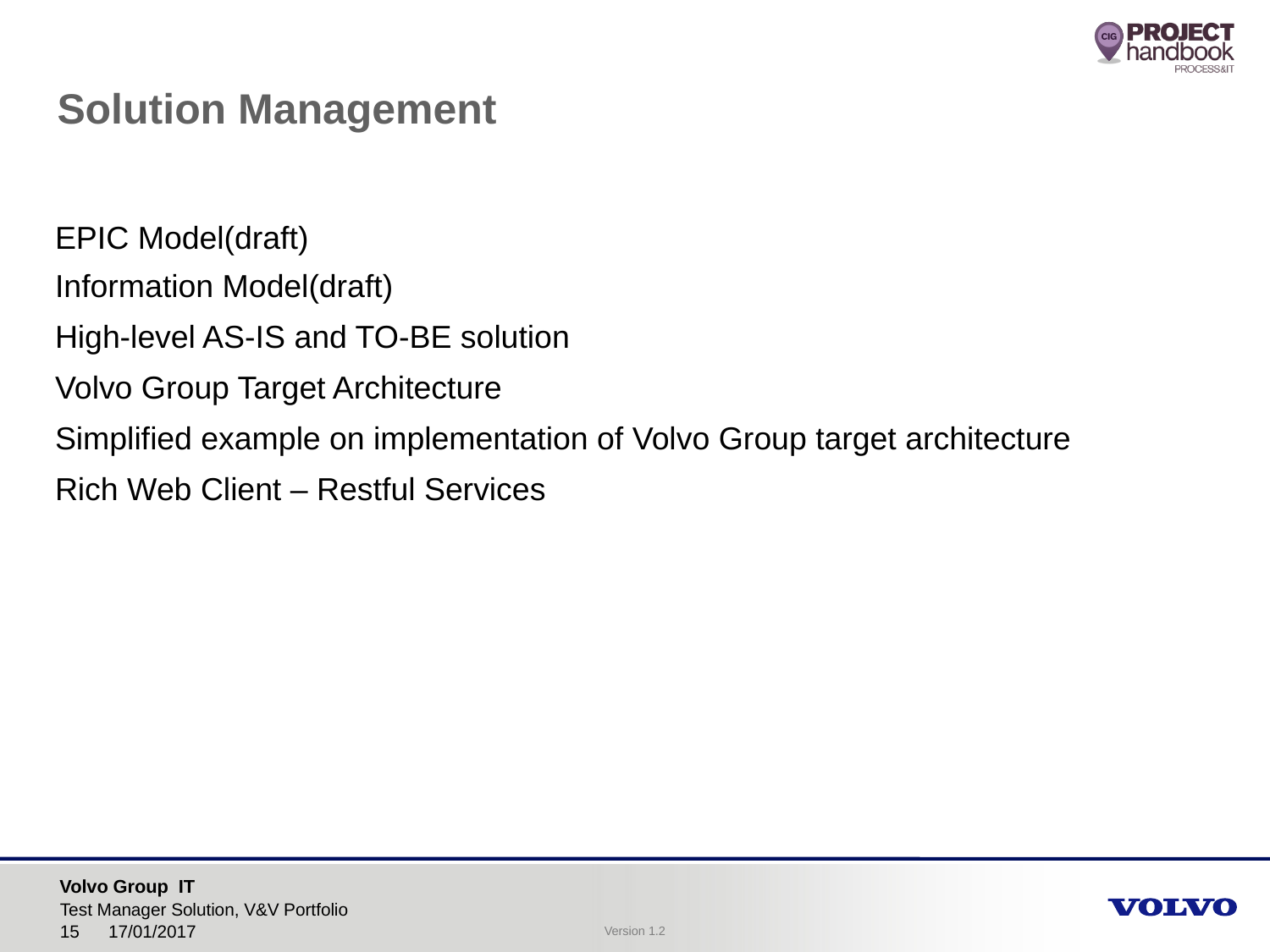

Solution Management
EPIC Model(draft)
Information Model(draft)
High-level AS-IS and TO-BE solution
Volvo Group Target Architecture
Simplified example on implementation of Volvo Group target architecture
Rich Web Client – Restful Services

Test Manager Solution, V&V Portfolio
17/01/2017
15